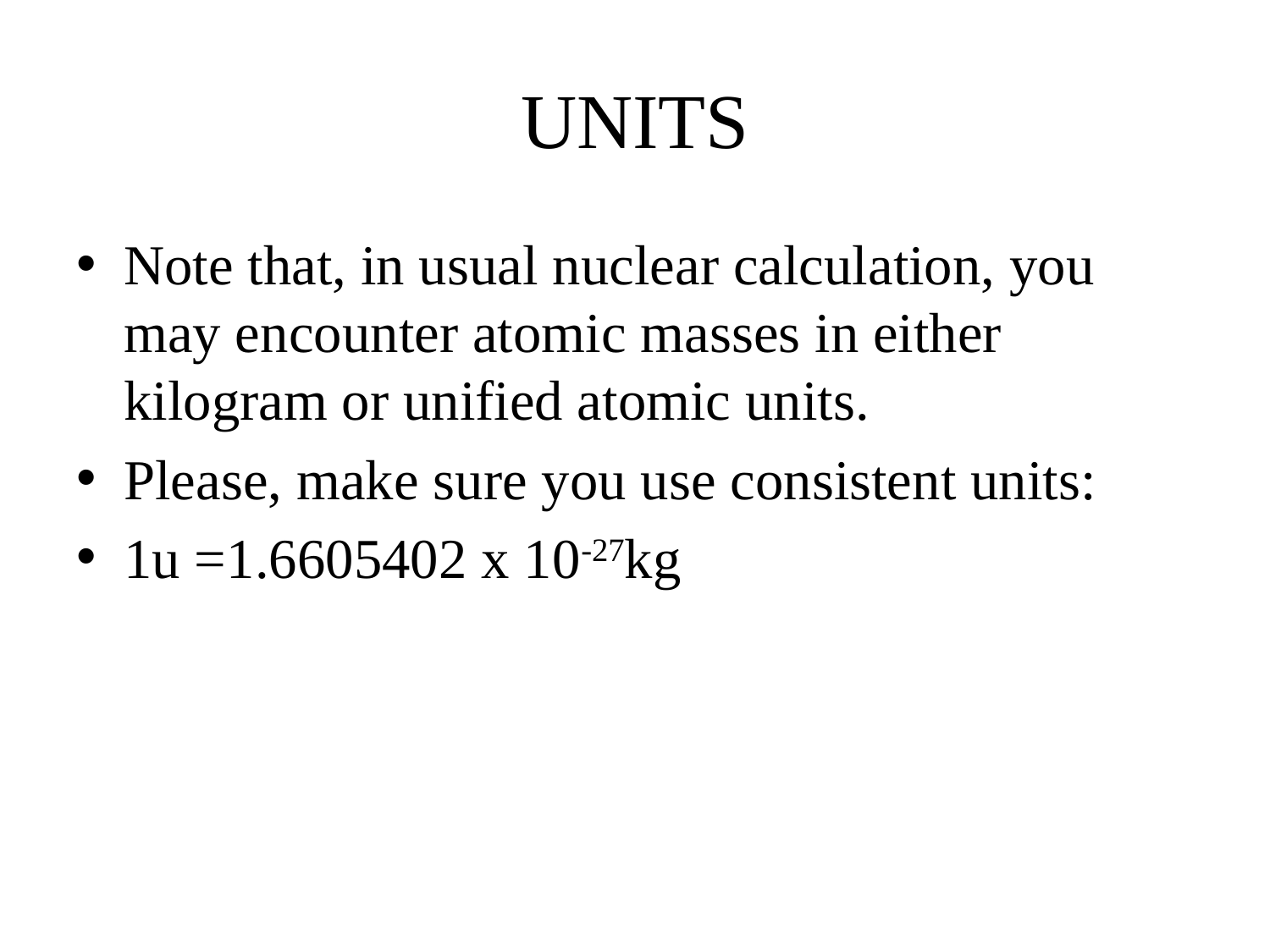

# UNITS
Note that, in usual nuclear calculation, you may encounter atomic masses in either kilogram or unified atomic units.
Please, make sure you use consistent units:
1u =1.6605402 x 10-27kg